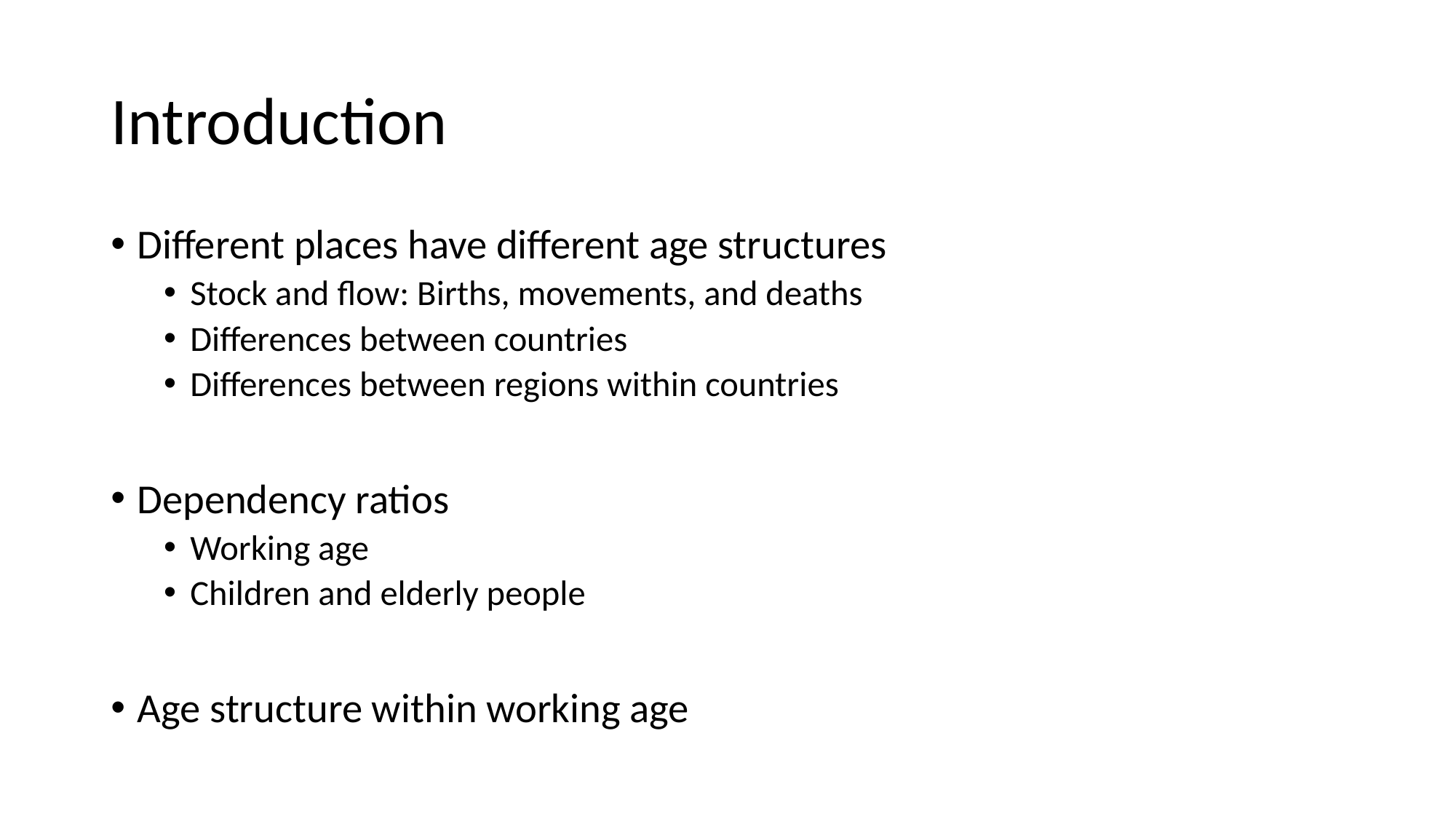

# Introduction
Different places have different age structures
Stock and flow: Births, movements, and deaths
Differences between countries
Differences between regions within countries

Dependency ratios
Working age
Children and elderly people

Age structure within working age